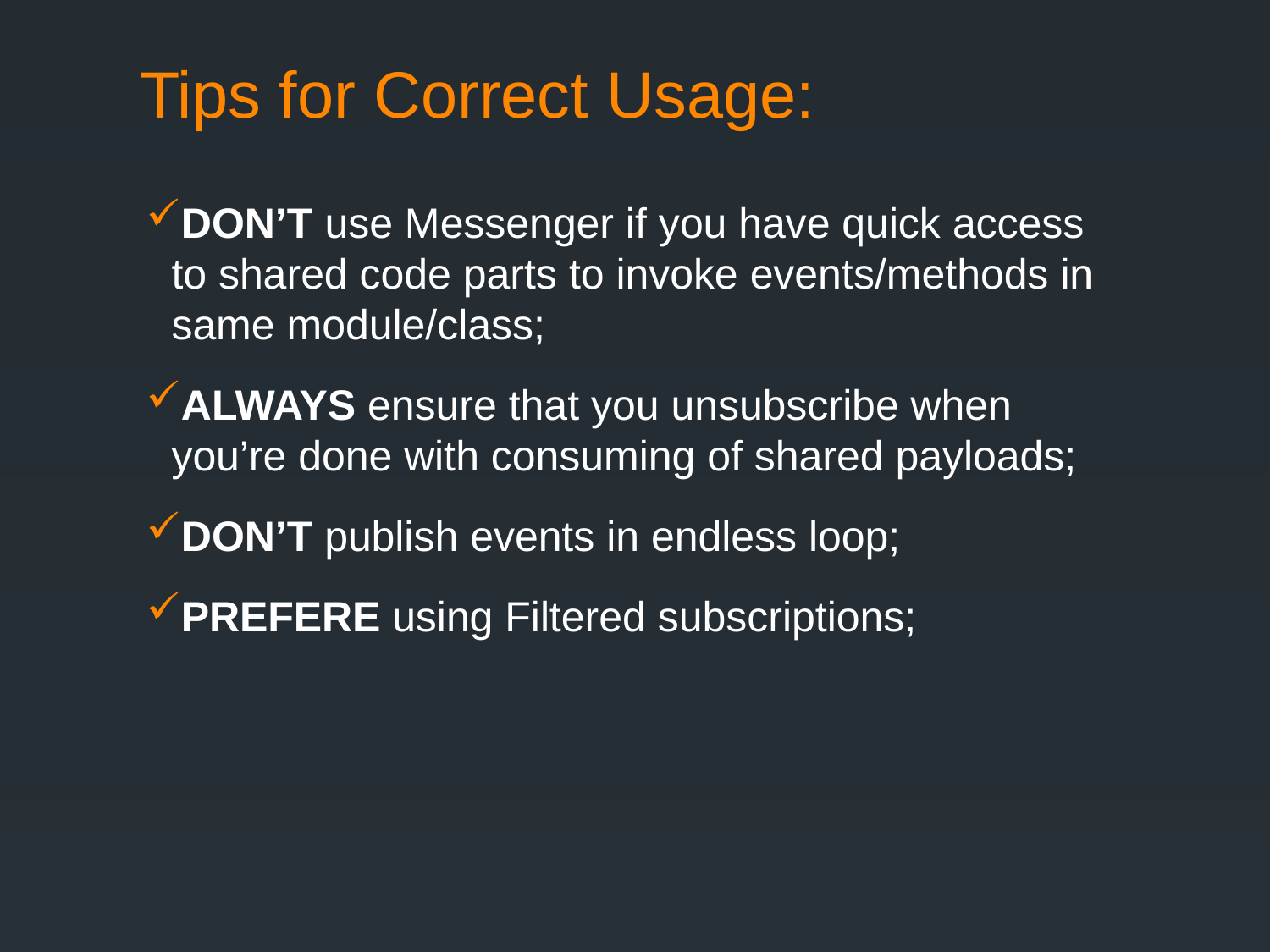

# Tips for Correct Usage:
DON’T use Messenger if you have quick access to shared code parts to invoke events/methods in same module/class;
ALWAYS ensure that you unsubscribe when you’re done with consuming of shared payloads;
DON’T publish events in endless loop;
PREFERE using Filtered subscriptions;